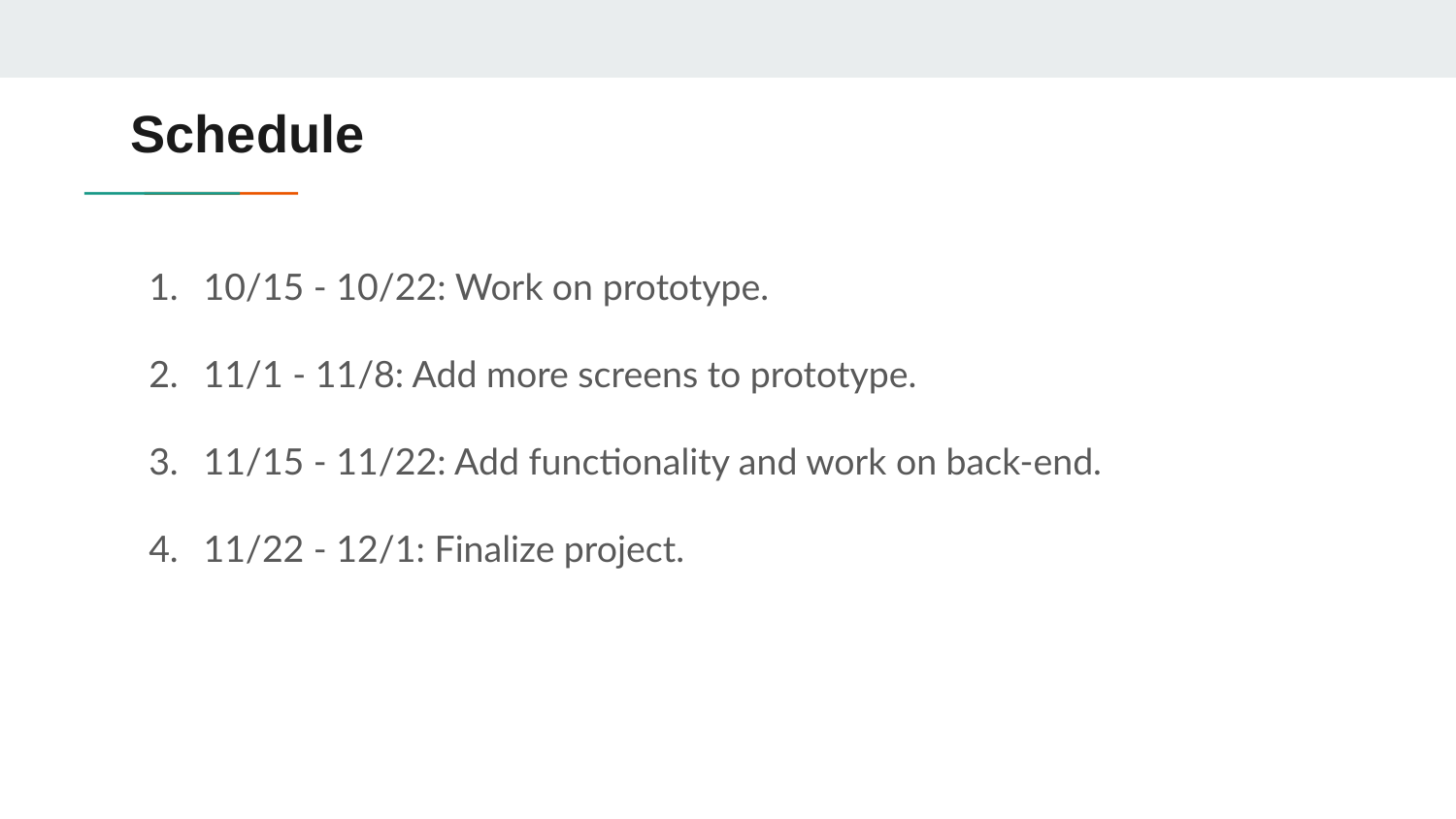

# Schedule
10/15 - 10/22: Work on prototype.
11/1 - 11/8: Add more screens to prototype.
11/15 - 11/22: Add functionality and work on back-end.
11/22 - 12/1: Finalize project.